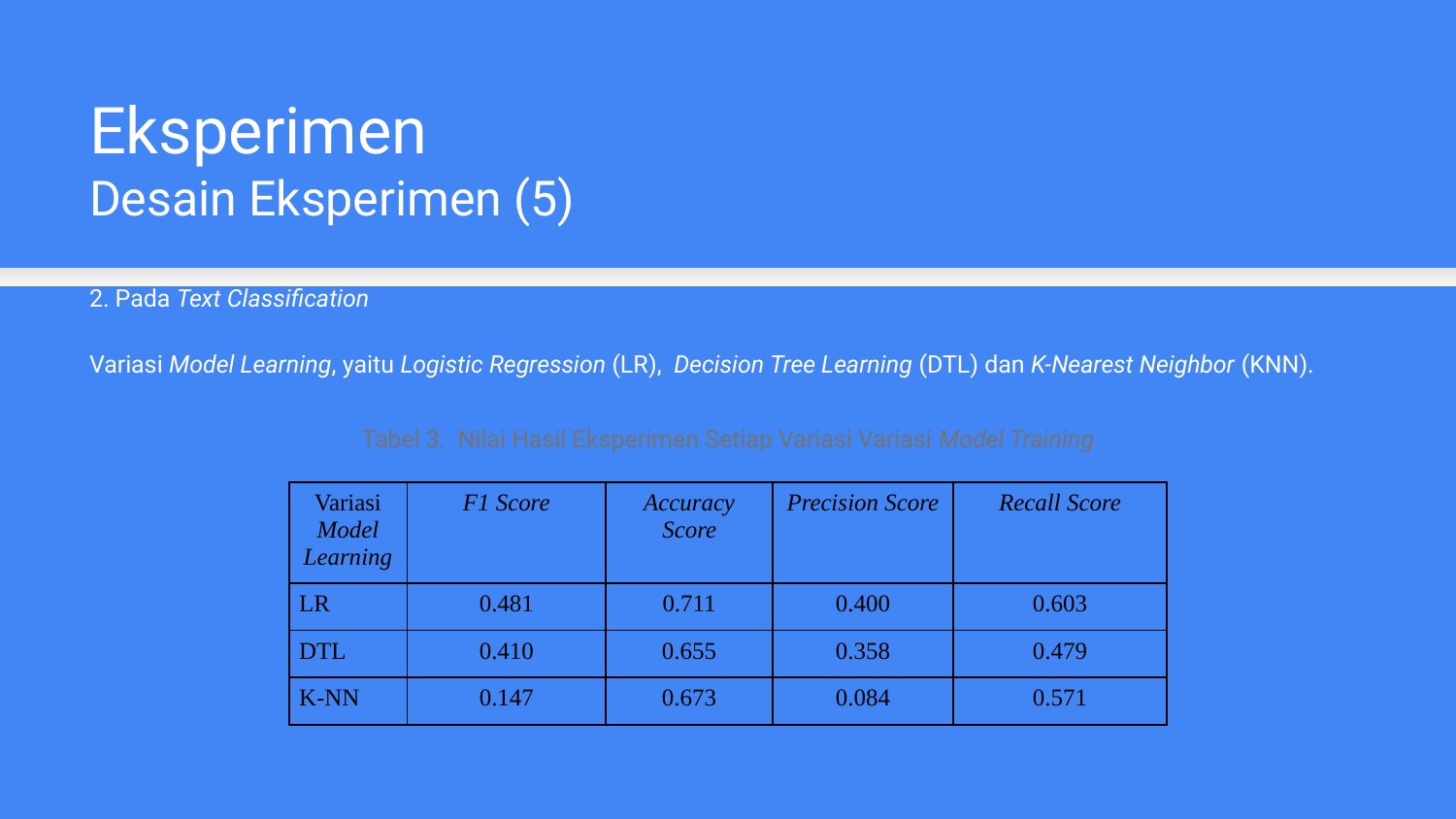

Eksperimen
Desain Eksperimen (5)
2. Pada Text Classification
Variasi Model Learning, yaitu Logistic Regression (LR),  Decision Tree Learning (DTL) dan K-Nearest Neighbor (KNN).

Tabel 3.  Nilai Hasil Eksperimen Setiap Variasi Variasi Model Training

| Variasi Model Learning | F1 Score | Accuracy Score | Precision Score | Recall Score |
| --- | --- | --- | --- | --- |
| LR | 0.481 | 0.711 | 0.400 | 0.603 |
| DTL | 0.410 | 0.655 | 0.358 | 0.479 |
| K-NN | 0.147 | 0.673 | 0.084 | 0.571 |